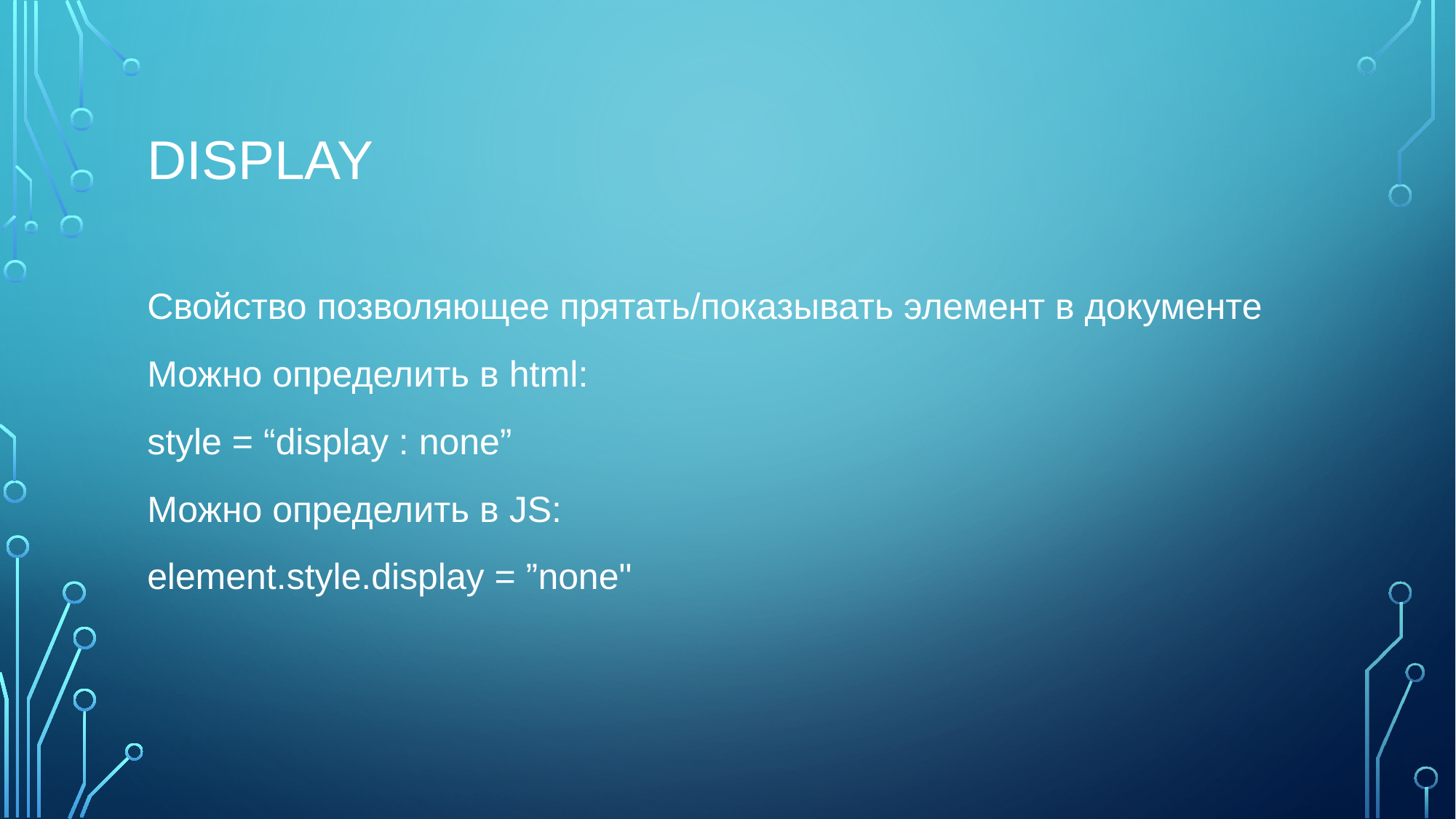

# Display
Свойство позволяющее прятать/показывать элемент в документе
Можно определить в html:
style = “display : none”
Можно определить в JS:
element.style.display = ”none"